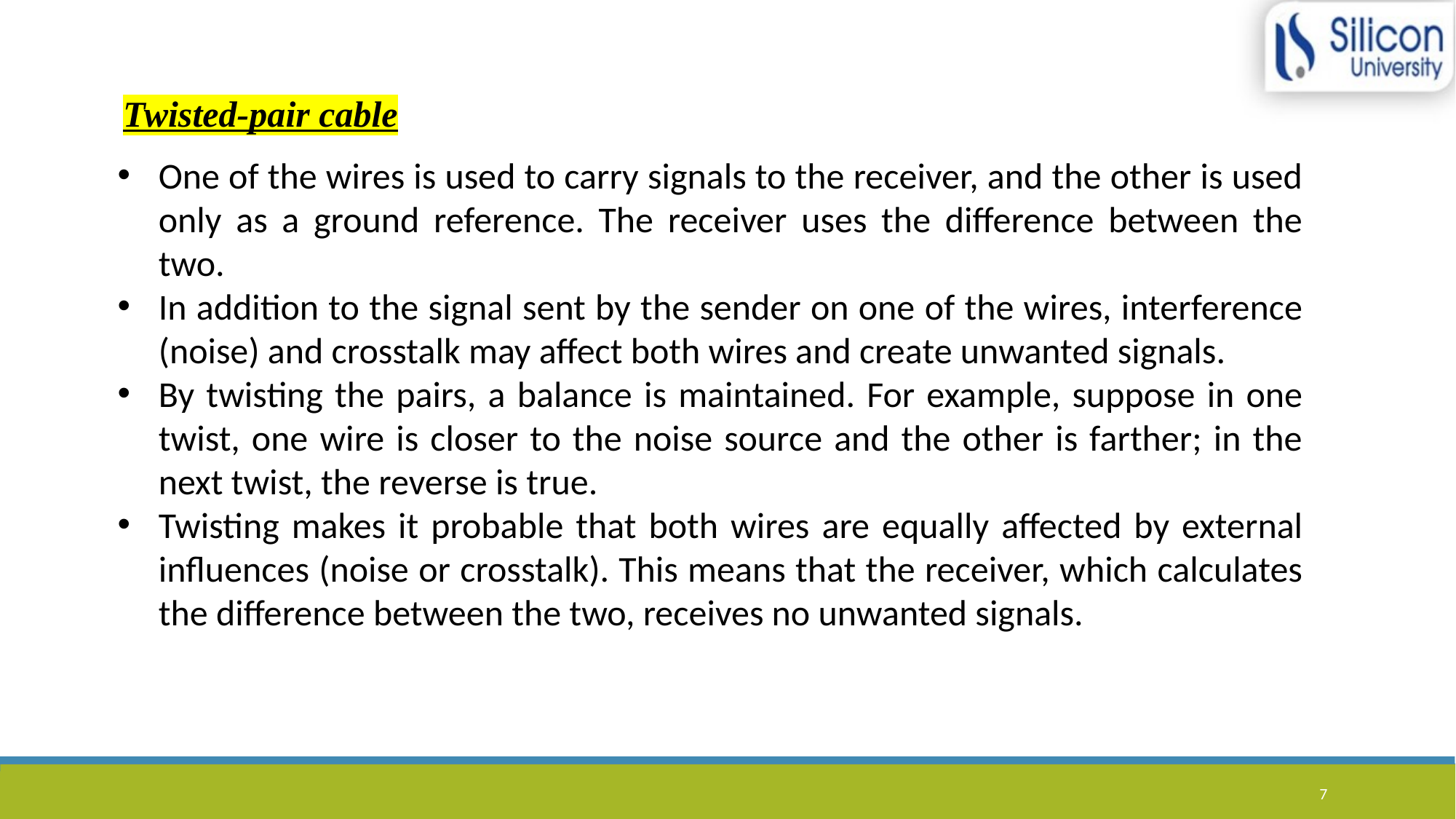

Twisted-pair cable
One of the wires is used to carry signals to the receiver, and the other is used only as a ground reference. The receiver uses the difference between the two.
In addition to the signal sent by the sender on one of the wires, interference (noise) and crosstalk may affect both wires and create unwanted signals.
By twisting the pairs, a balance is maintained. For example, suppose in one twist, one wire is closer to the noise source and the other is farther; in the next twist, the reverse is true.
Twisting makes it probable that both wires are equally affected by external influences (noise or crosstalk). This means that the receiver, which calculates the difference between the two, receives no unwanted signals.
7